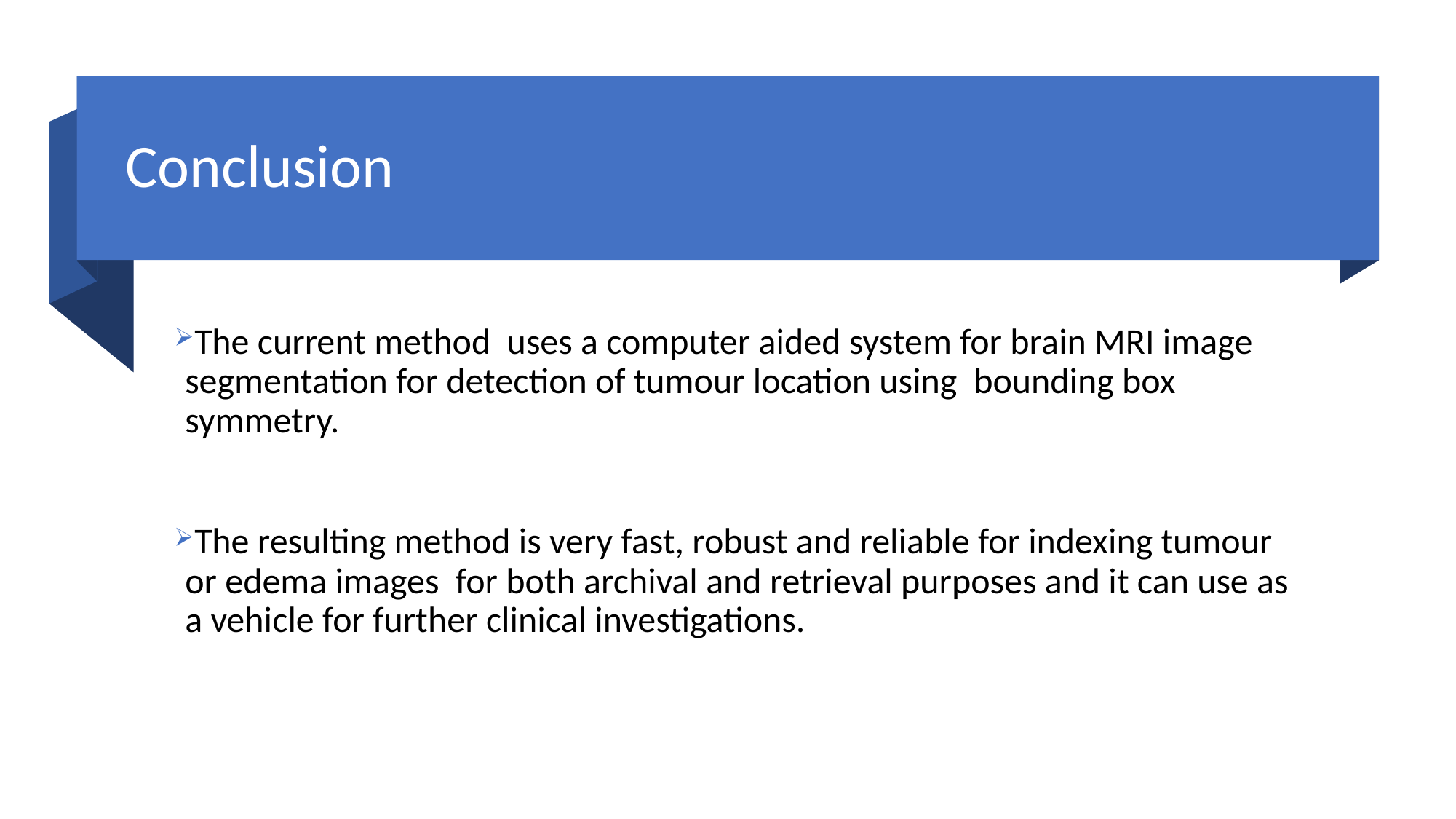

# Conclusion

The current method  uses a computer aided system for brain MRI image segmentation for detection of tumour location using  bounding box  symmetry.

The resulting method is very fast, robust and reliable for indexing tumour or edema images  for both archival and retrieval purposes and it can use as a vehicle for further clinical investigations.